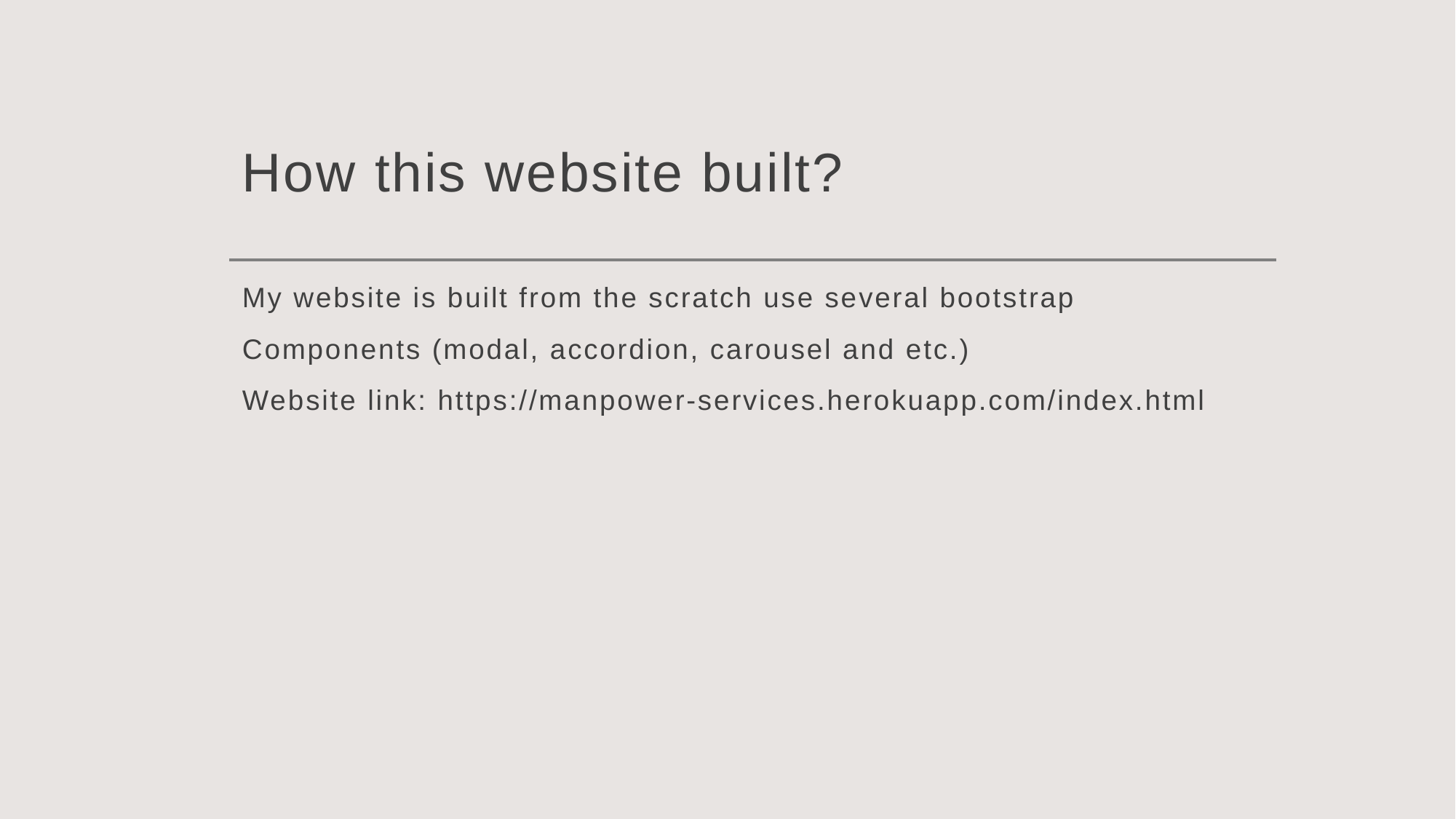

# How this website built?
My website is built from the scratch use several bootstrap
Components (modal, accordion, carousel and etc.)
Website link: https://manpower-services.herokuapp.com/index.html